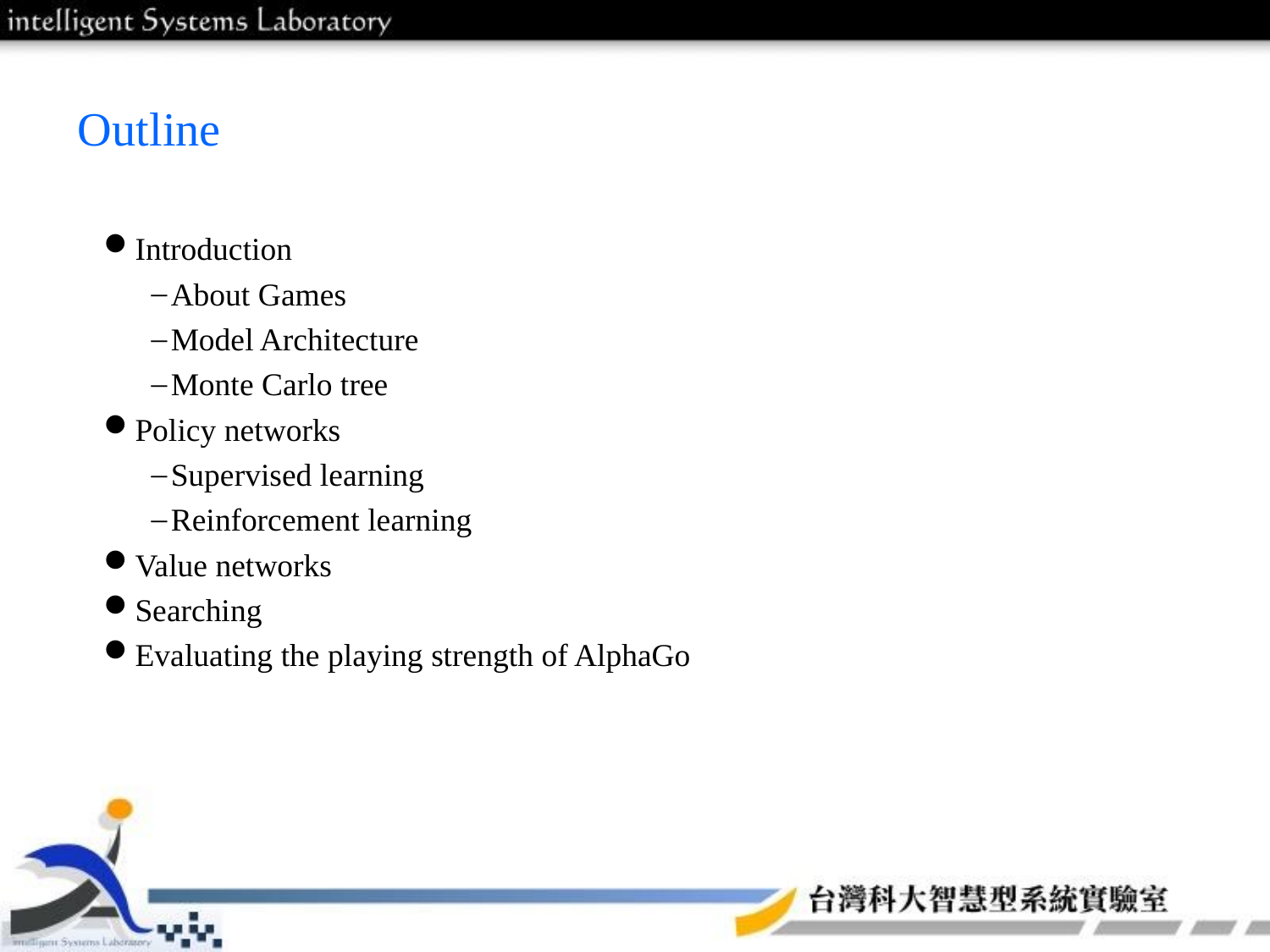

# Outline
Introduction
About Games
Model Architecture
Monte Carlo tree
Policy networks
Supervised learning
Reinforcement learning
Value networks
Searching
Evaluating the playing strength of AlphaGo